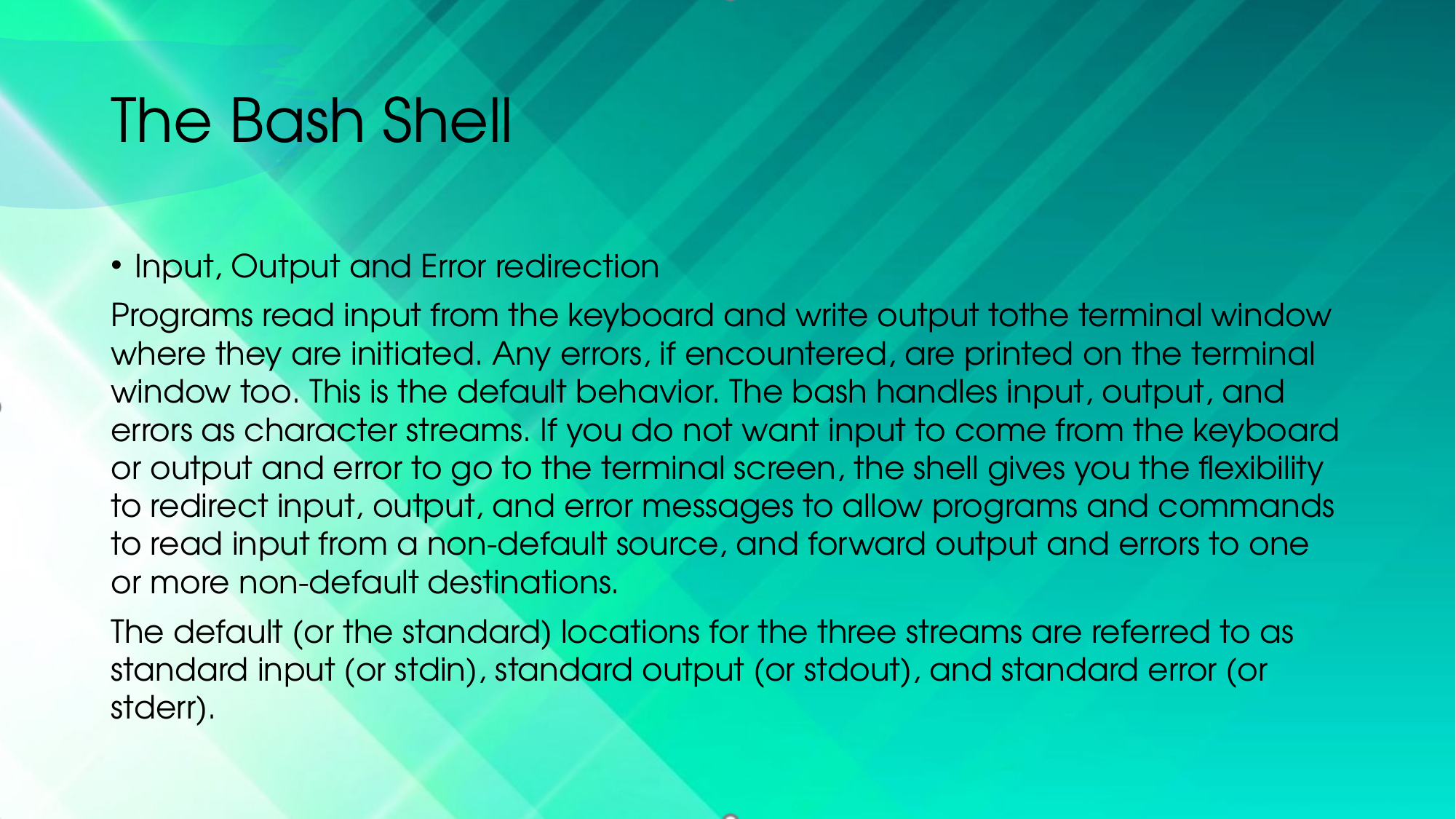

# The Bash Shell
Input, Output and Error redirection
Programs read input from the keyboard and write output tothe terminal window where they are initiated. Any errors, if encountered, are printed on the terminal window too. This is the default behavior. The bash handles input, output, and errors as character streams. If you do not want input to come from the keyboard or output and error to go to the terminal screen, the shell gives you the flexibility to redirect input, output, and error messages to allow programs and commands to read input from a non-default source, and forward output and errors to one or more non-default destinations.
The default (or the standard) locations for the three streams are referred to as standard input (or stdin), standard output (or stdout), and standard error (or stderr).